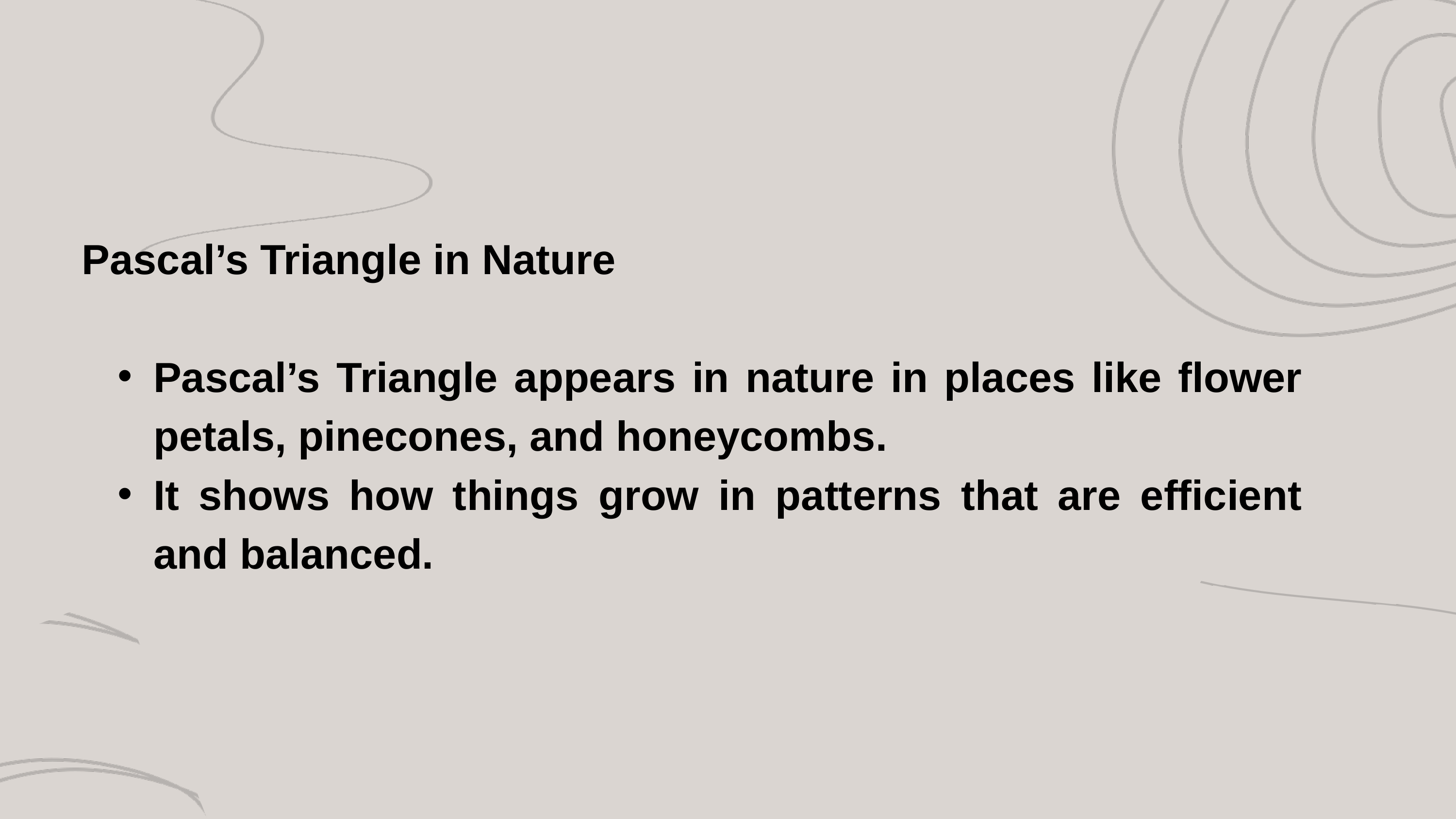

Pascal’s Triangle in Nature

Pascal’s Triangle appears in nature in places like flower petals, pinecones, and honeycombs.
It shows how things grow in patterns that are efficient and balanced.